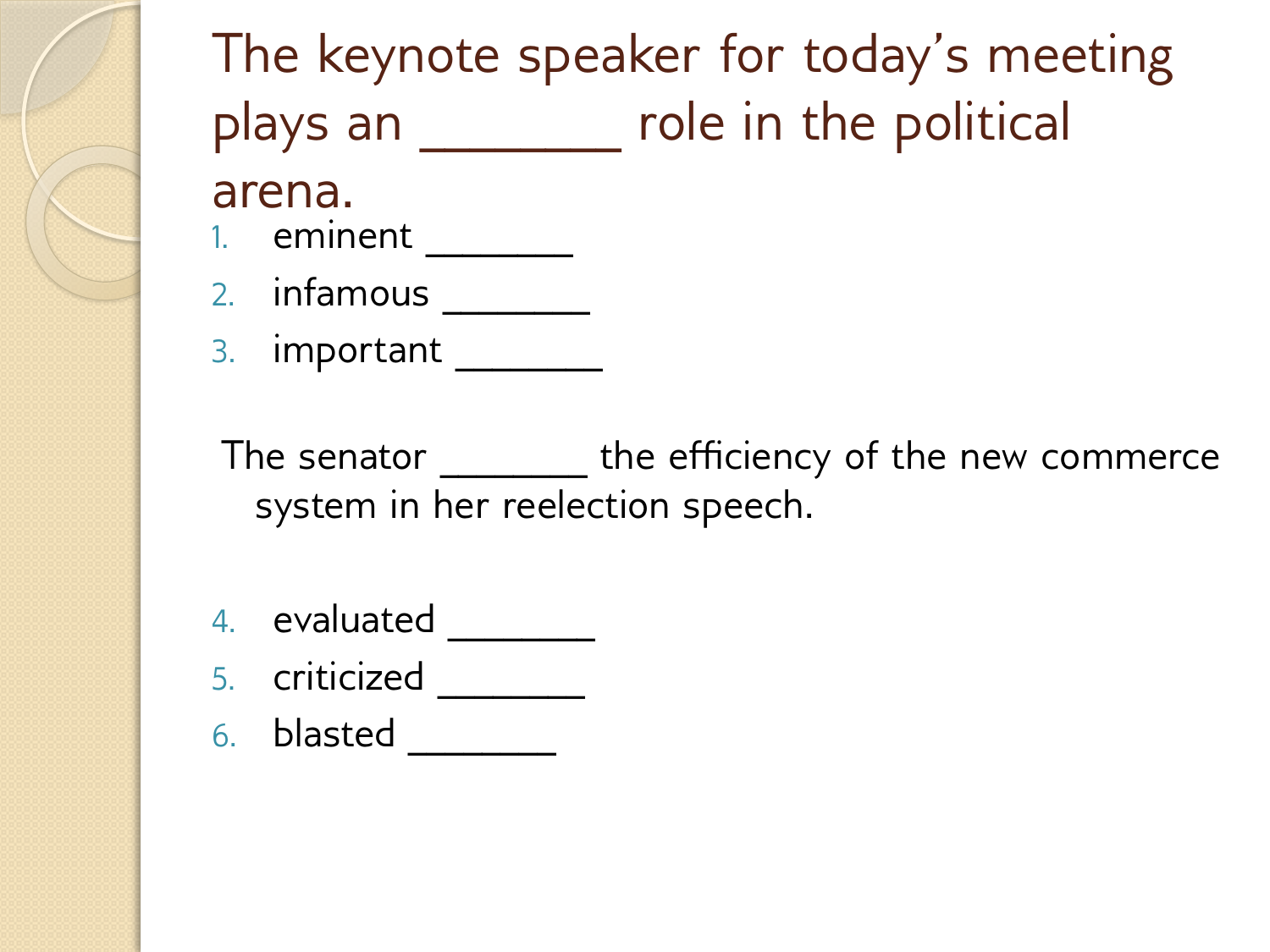

# The keynote speaker for today’s meeting plays an ________ role in the political arena.
eminent ________
infamous ________
important ________
The senator ________ the efficiency of the new commerce system in her reelection speech.

evaluated ________
criticized ________
blasted ________